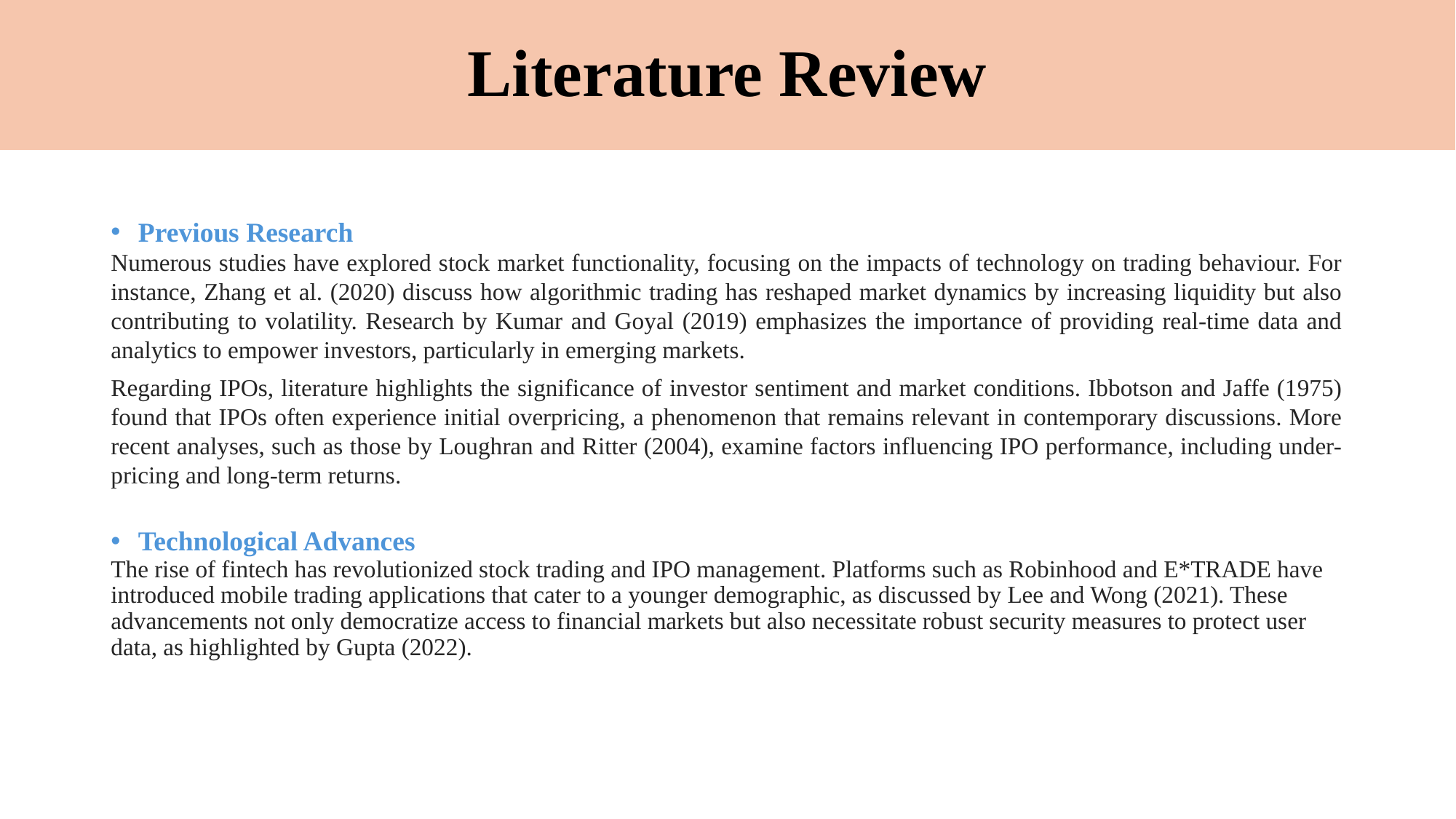

# Literature Review
Previous Research
Numerous studies have explored stock market functionality, focusing on the impacts of technology on trading behaviour. For instance, Zhang et al. (2020) discuss how algorithmic trading has reshaped market dynamics by increasing liquidity but also contributing to volatility. Research by Kumar and Goyal (2019) emphasizes the importance of providing real-time data and analytics to empower investors, particularly in emerging markets.
Regarding IPOs, literature highlights the significance of investor sentiment and market conditions. Ibbotson and Jaffe (1975) found that IPOs often experience initial overpricing, a phenomenon that remains relevant in contemporary discussions. More recent analyses, such as those by Loughran and Ritter (2004), examine factors influencing IPO performance, including under-pricing and long-term returns.

Technological Advances
The rise of fintech has revolutionized stock trading and IPO management. Platforms such as Robinhood and E*TRADE have introduced mobile trading applications that cater to a younger demographic, as discussed by Lee and Wong (2021). These advancements not only democratize access to financial markets but also necessitate robust security measures to protect user data, as highlighted by Gupta (2022).